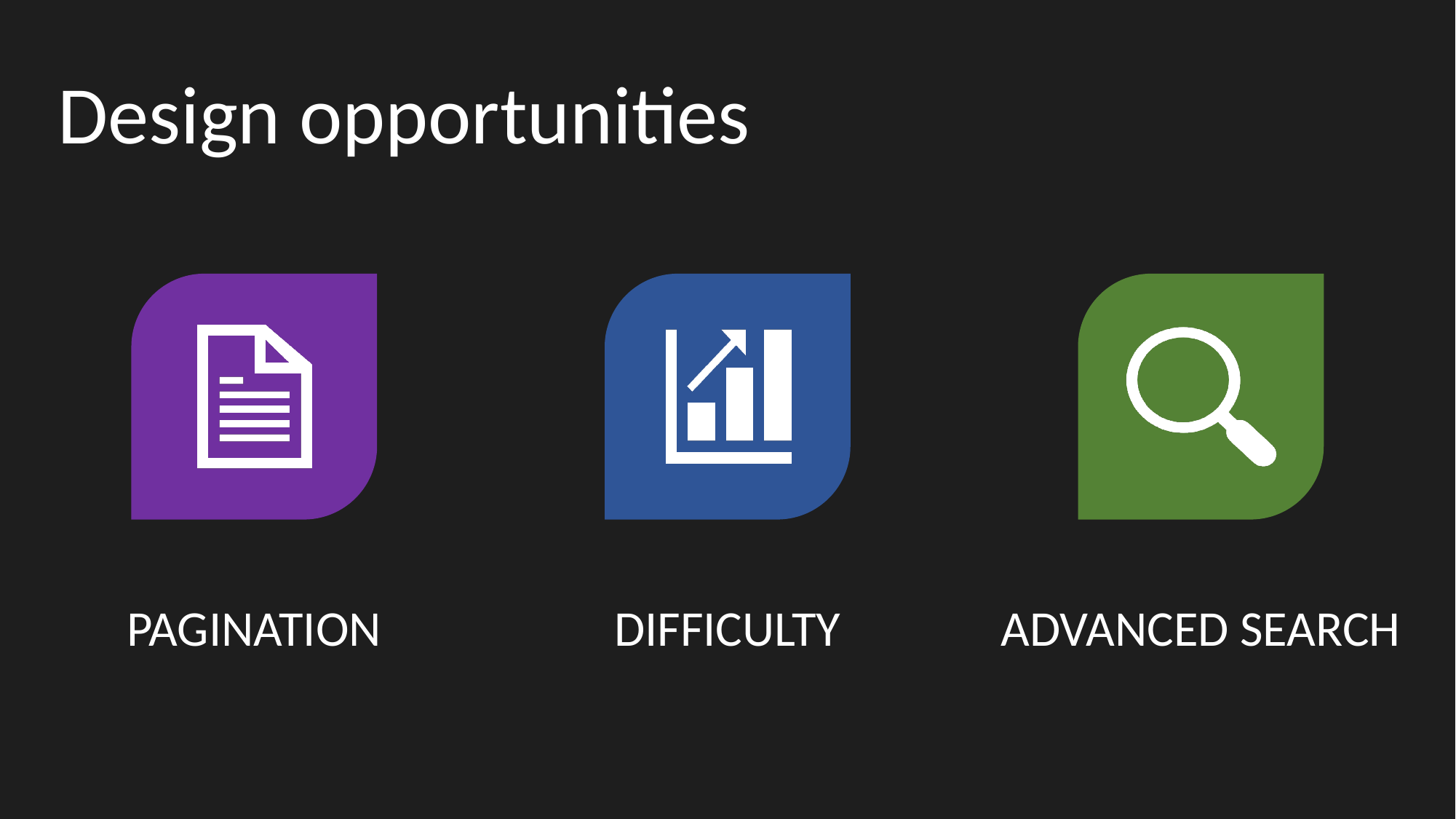

# Design opportunities
pagination
difficulty
Advanced search